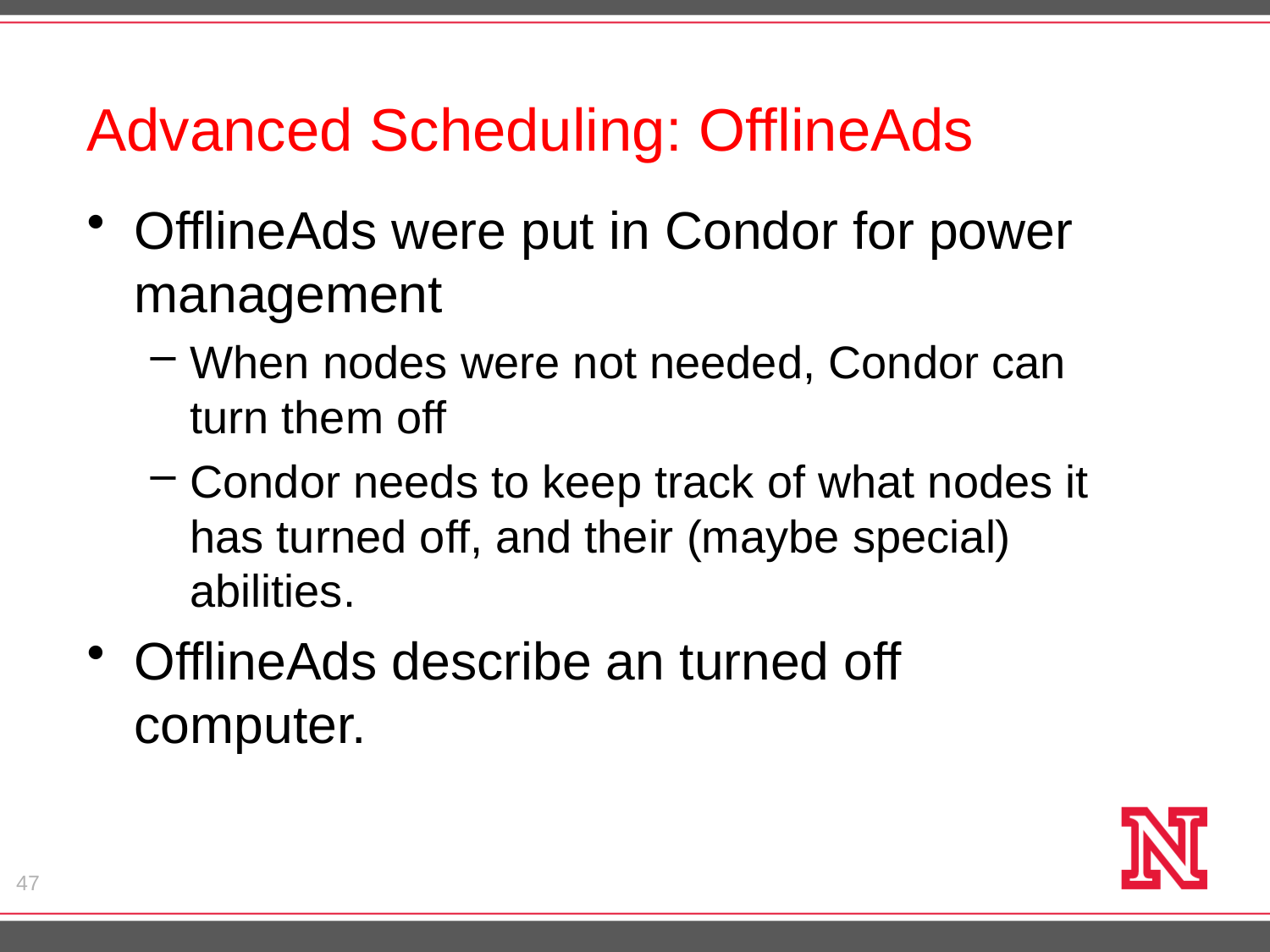

# Advanced Scheduling: OfflineAds
OfflineAds were put in Condor for power management
When nodes were not needed, Condor can turn them off
Condor needs to keep track of what nodes it has turned off, and their (maybe special) abilities.
OfflineAds describe an turned off computer.
47